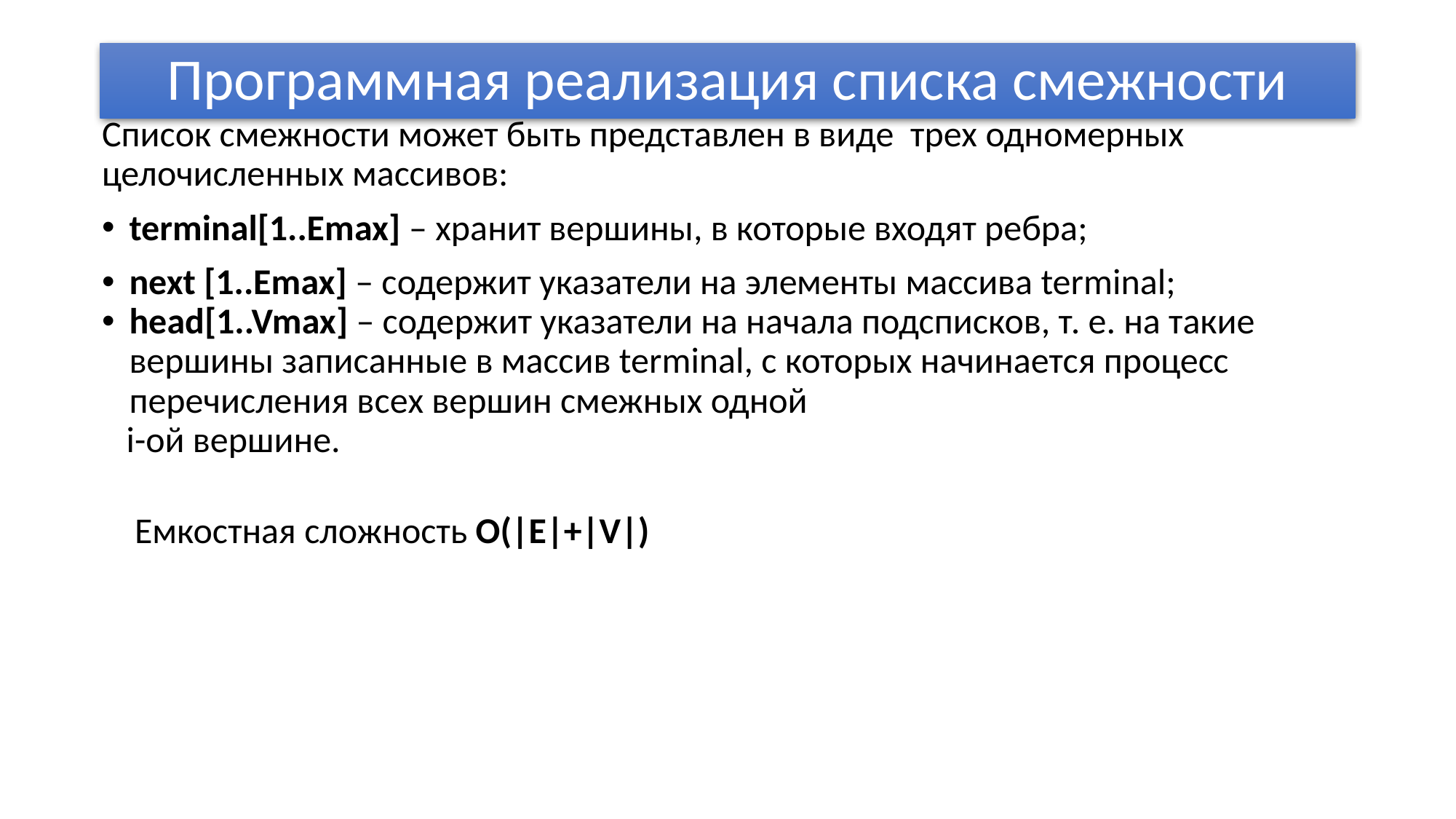

# Программная реализация списка смежности
Список смежности может быть представлен в виде  трех одномерных целочисленных массивов:
terminal[1..Emax] – хранит вершины, в которые входят ребра;
next [1..Emax] – содержит указатели на элементы массива terminal;
head[1..Vmax] – содержит указатели на начала подсписков, т. е. на такие вершины записанные в массив terminal, с которых начинается процесс перечисления всех вершин смежных одной
   i-ой вершине.

Емкостная сложность O(|E|+|V|)